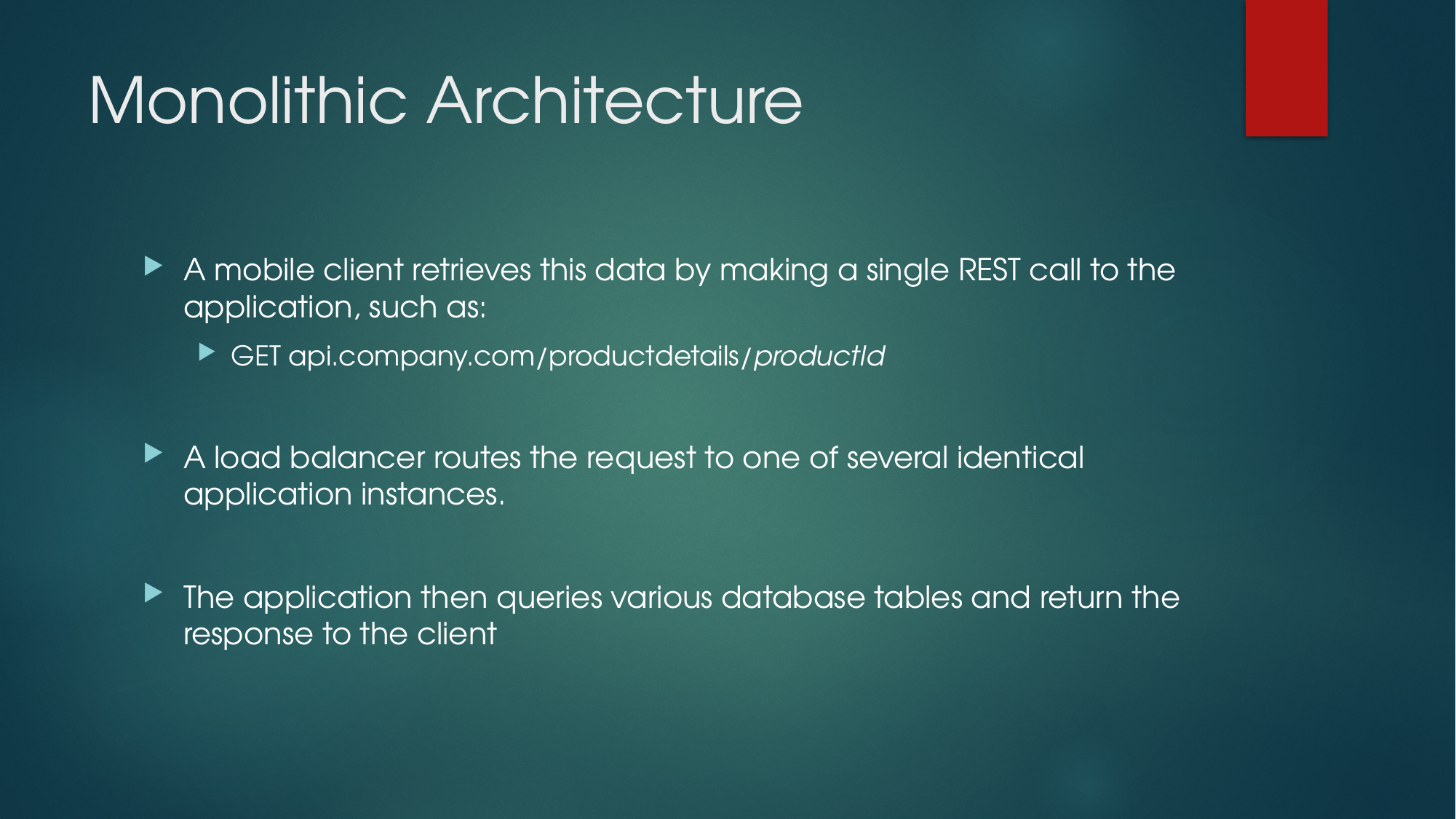

# Monolithic Architecture
A mobile client retrieves this data by making a single REST call to the application, such as:
GET api.company.com/productdetails/productId

A load balancer routes the request to one of several identical application instances.

The application then queries various database tables and return the response to the client